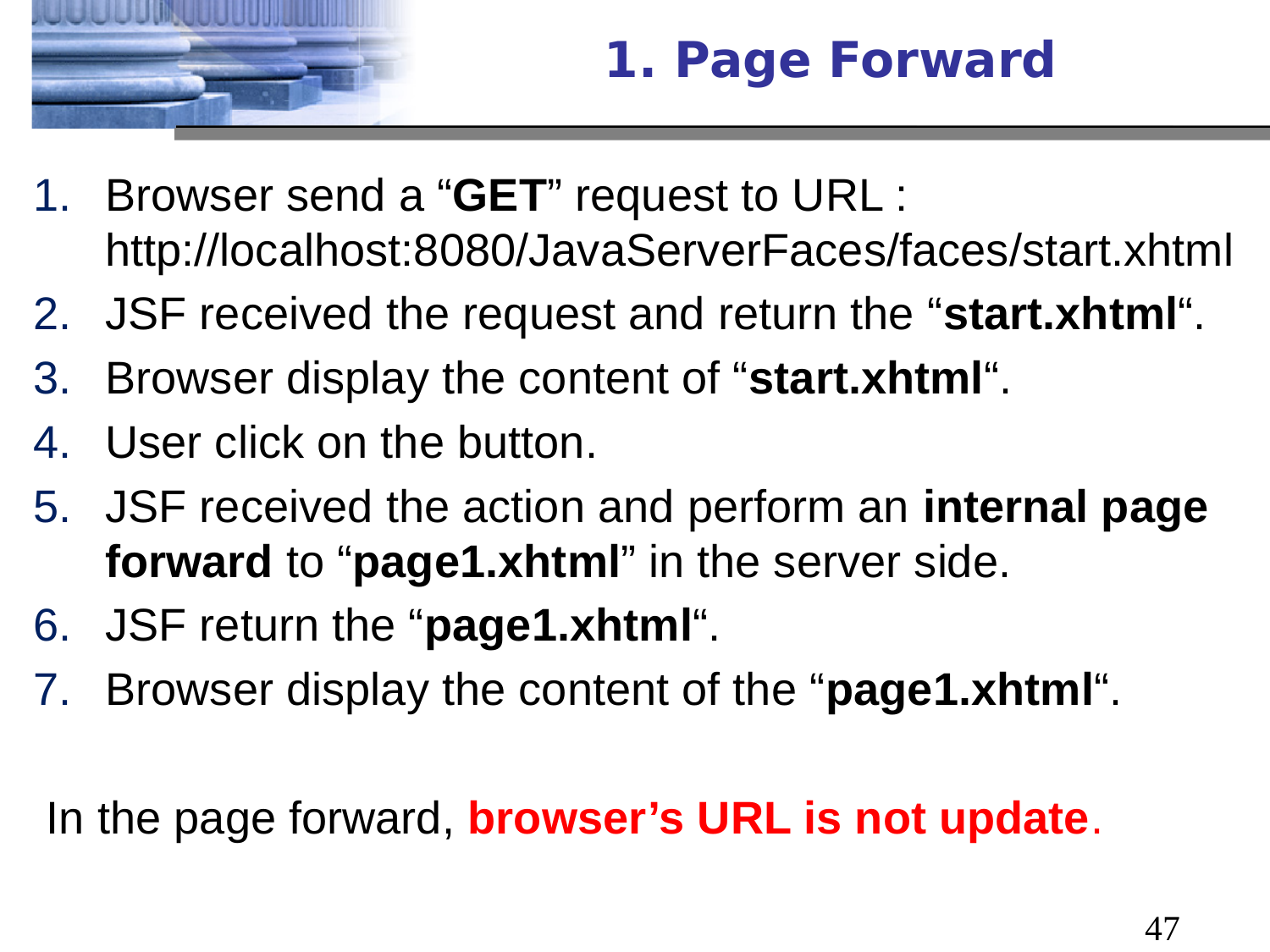

# 1. Page Forward
Browser send a “GET” request to URL : http://localhost:8080/JavaServerFaces/faces/start.xhtml
JSF received the request and return the “start.xhtml“.
Browser display the content of “start.xhtml“.
User click on the button.
JSF received the action and perform an internal page forward to “page1.xhtml” in the server side.
JSF return the “page1.xhtml“.
Browser display the content of the “page1.xhtml“.

 In the page forward, browser’s URL is not update.